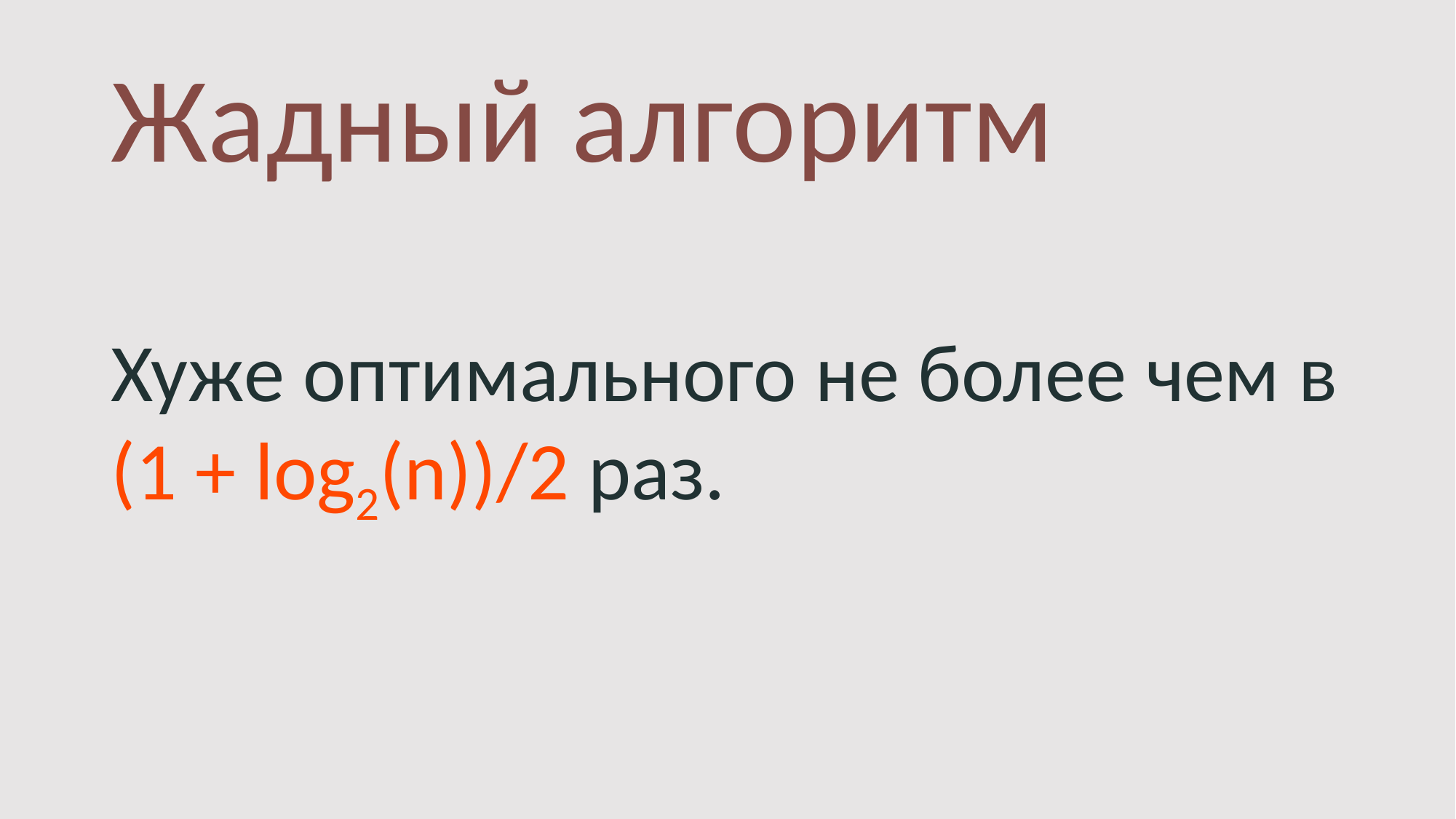

# Жадный алгоритм
Хуже оптимального не более чем в (1 + log2(n))/2 раз.